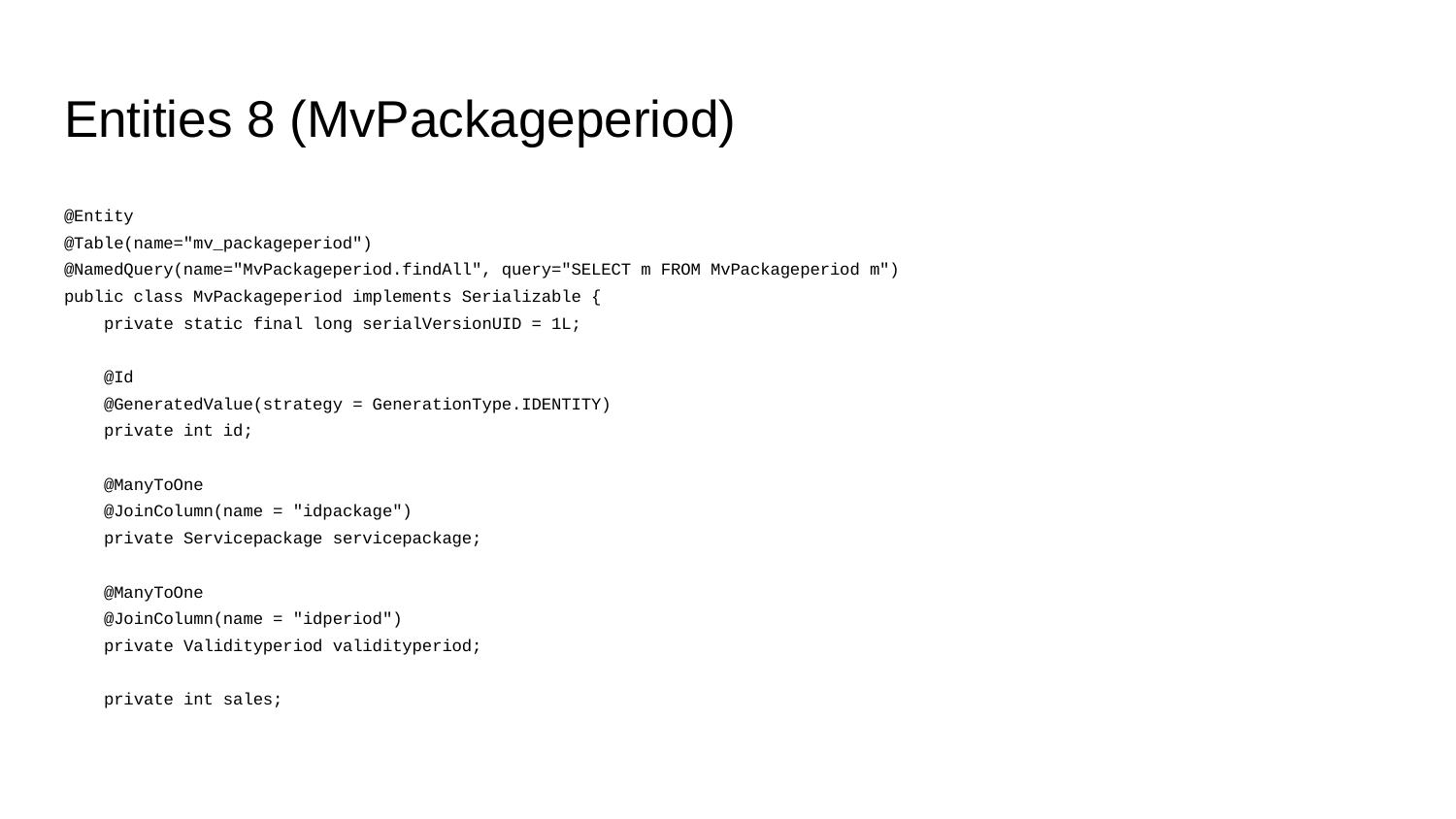

# Entities 8 (MvPackageperiod)
@Entity
@Table(name="mv_packageperiod")
@NamedQuery(name="MvPackageperiod.findAll", query="SELECT m FROM MvPackageperiod m")
public class MvPackageperiod implements Serializable {
    private static final long serialVersionUID = 1L;

    @Id
    @GeneratedValue(strategy = GenerationType.IDENTITY)
    private int id;

    @ManyToOne
    @JoinColumn(name = "idpackage")
    private Servicepackage servicepackage;

    @ManyToOne
    @JoinColumn(name = "idperiod")
    private Validityperiod validityperiod;

    private int sales;